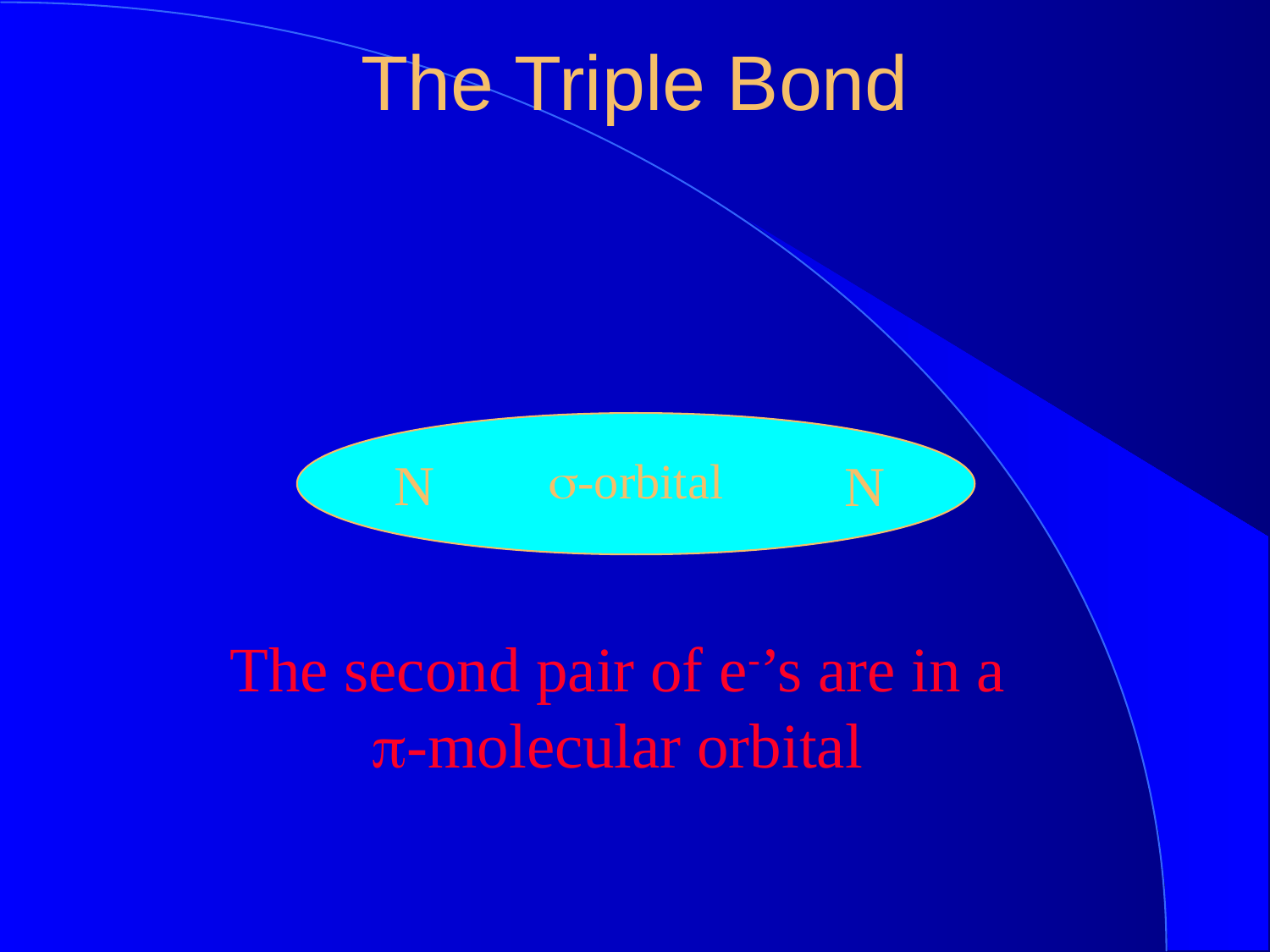

The Triple Bond

σ-orbital
N
N
The second pair of e-’s are in a π-molecular orbital